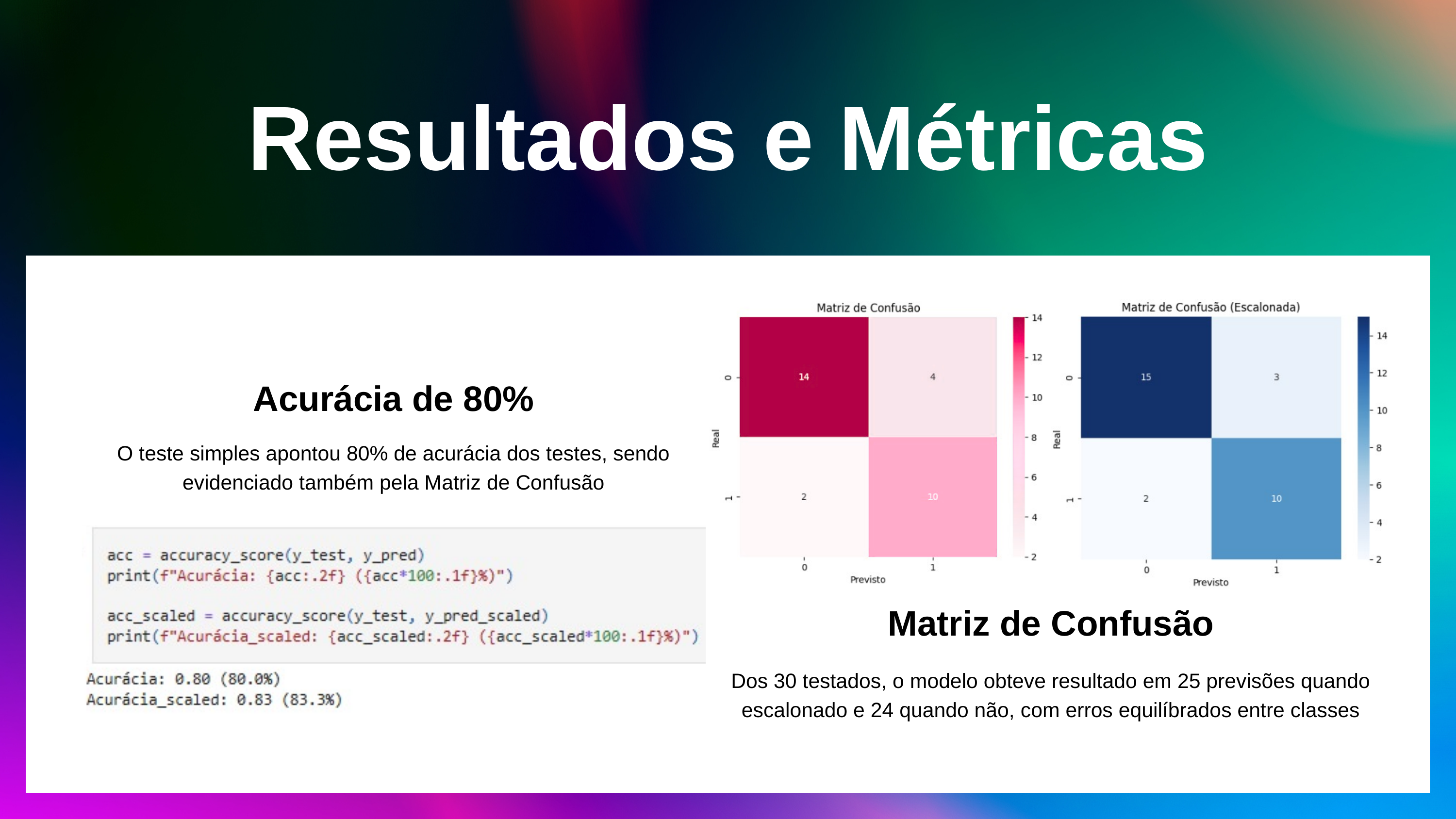

Resultados e Métricas

Acurácia de 80%
O teste simples apontou 80% de acurácia dos testes, sendo evidenciado também pela Matriz de Confusão

Matriz de Confusão
Dos 30 testados, o modelo obteve resultado em 25 previsões quando escalonado e 24 quando não, com erros equilíbrados entre classes